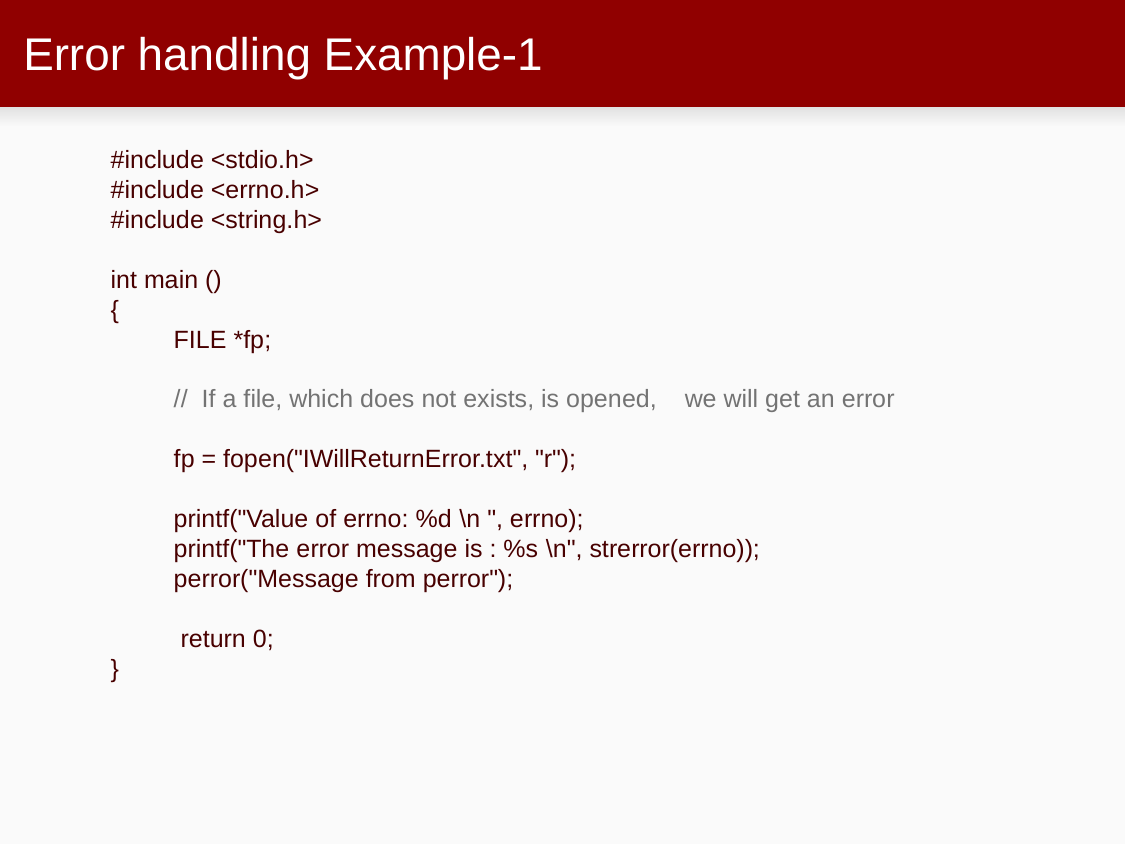

# Error handling Example-1
#include <stdio.h>
#include <errno.h>
#include <string.h>

int main ()
{
         FILE *fp;

         //  If a file, which does not exists, is opened,    we will get an error

         fp = fopen("IWillReturnError.txt", "r");

         printf("Value of errno: %d \n ", errno);
         printf("The error message is : %s \n", strerror(errno));
         perror("Message from perror");

          return 0;
}